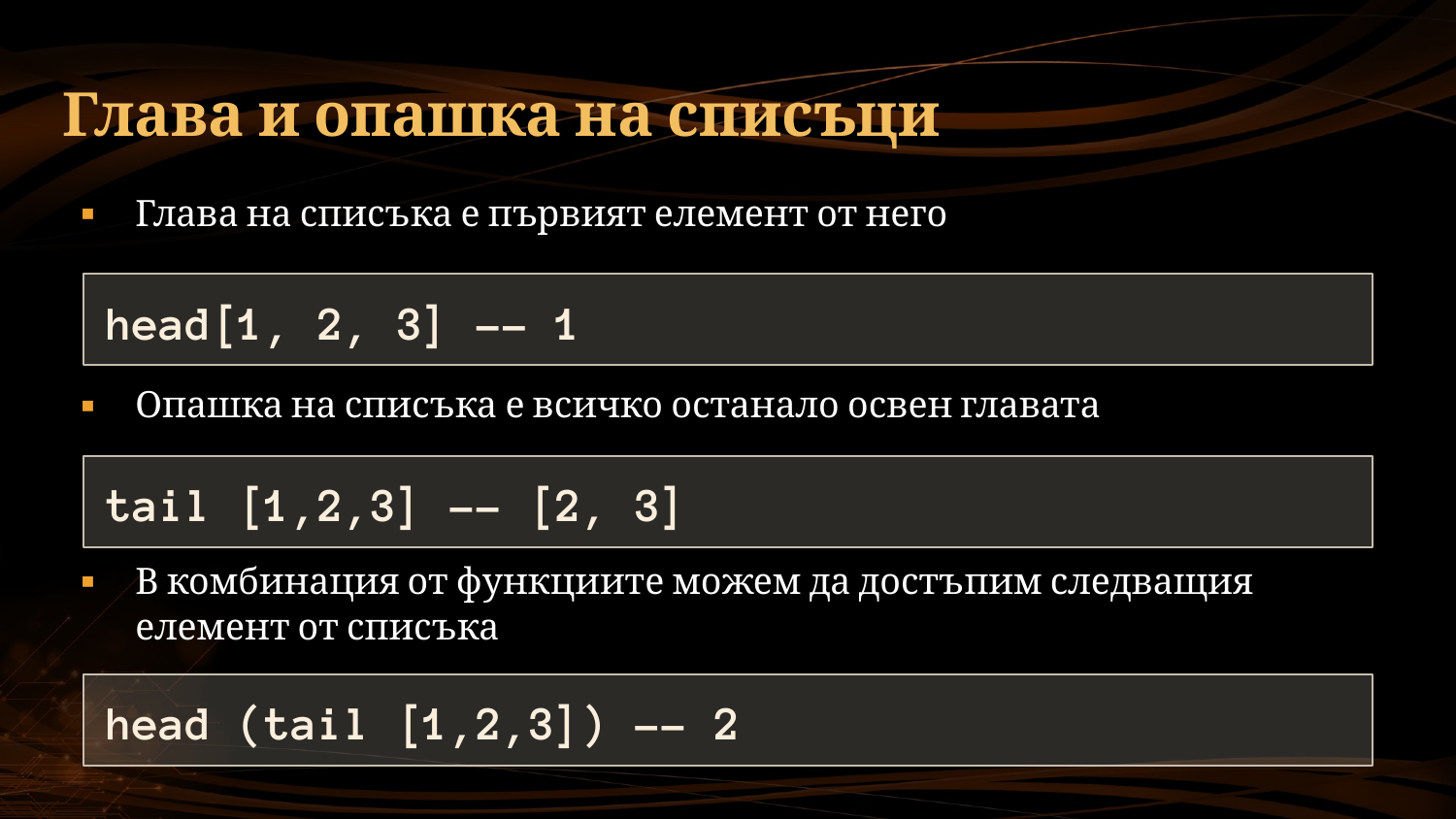

# Глава и опашка на списъци
Глава на списъка е първият елемент от него
head[1, 2, 3] -- 1
Опашка на списъка е всичко останало освен главата
tail [1,2,3] -- [2, 3]
В комбинация от функциите можем да достъпим следващия елемент от списъка
head (tail [1,2,3]) -- 2